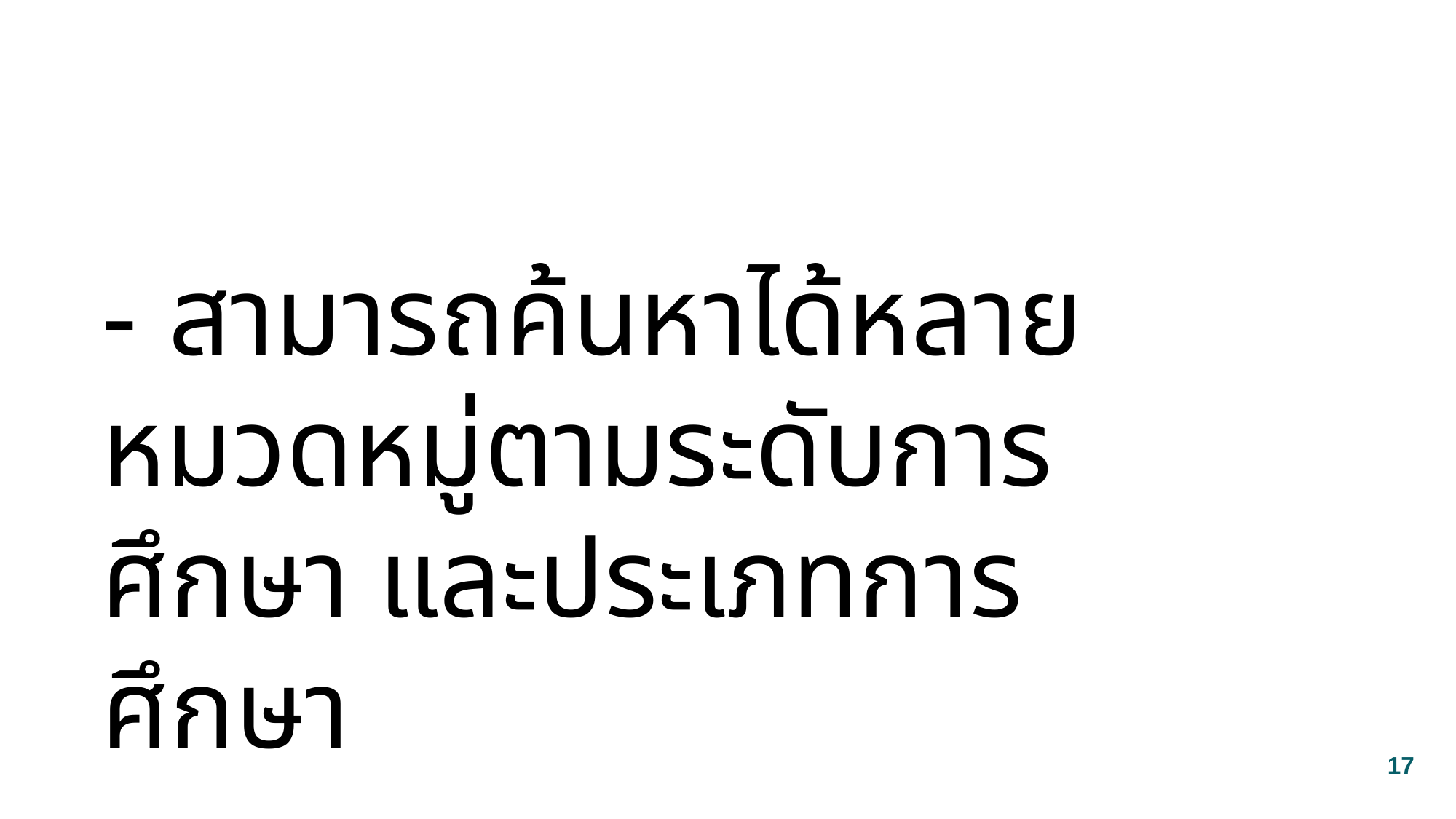

- สามารถค้นหาได้หลายหมวดหมู่ตามระดับการศึกษา และประเภทการศึกษา
17